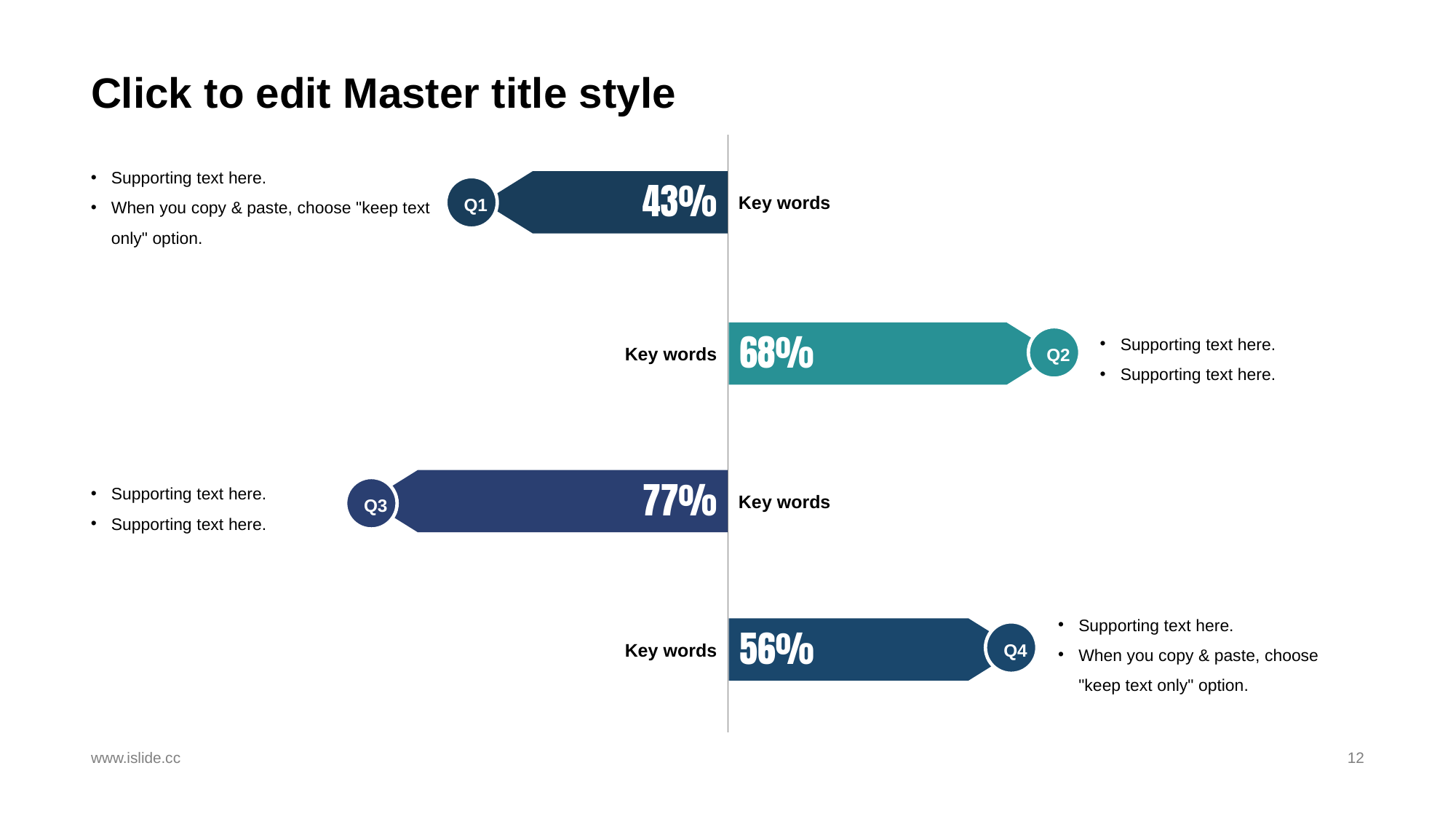

# Click to edit Master title style
Supporting text here.
When you copy & paste, choose "keep text only" option.
43%
Q1
Key words
Supporting text here.
Supporting text here.
68%
Q2
Key words
Supporting text here.
Supporting text here.
77%
Key words
Q3
Supporting text here.
When you copy & paste, choose "keep text only" option.
56%
Q4
Key words
www.islide.cc
12